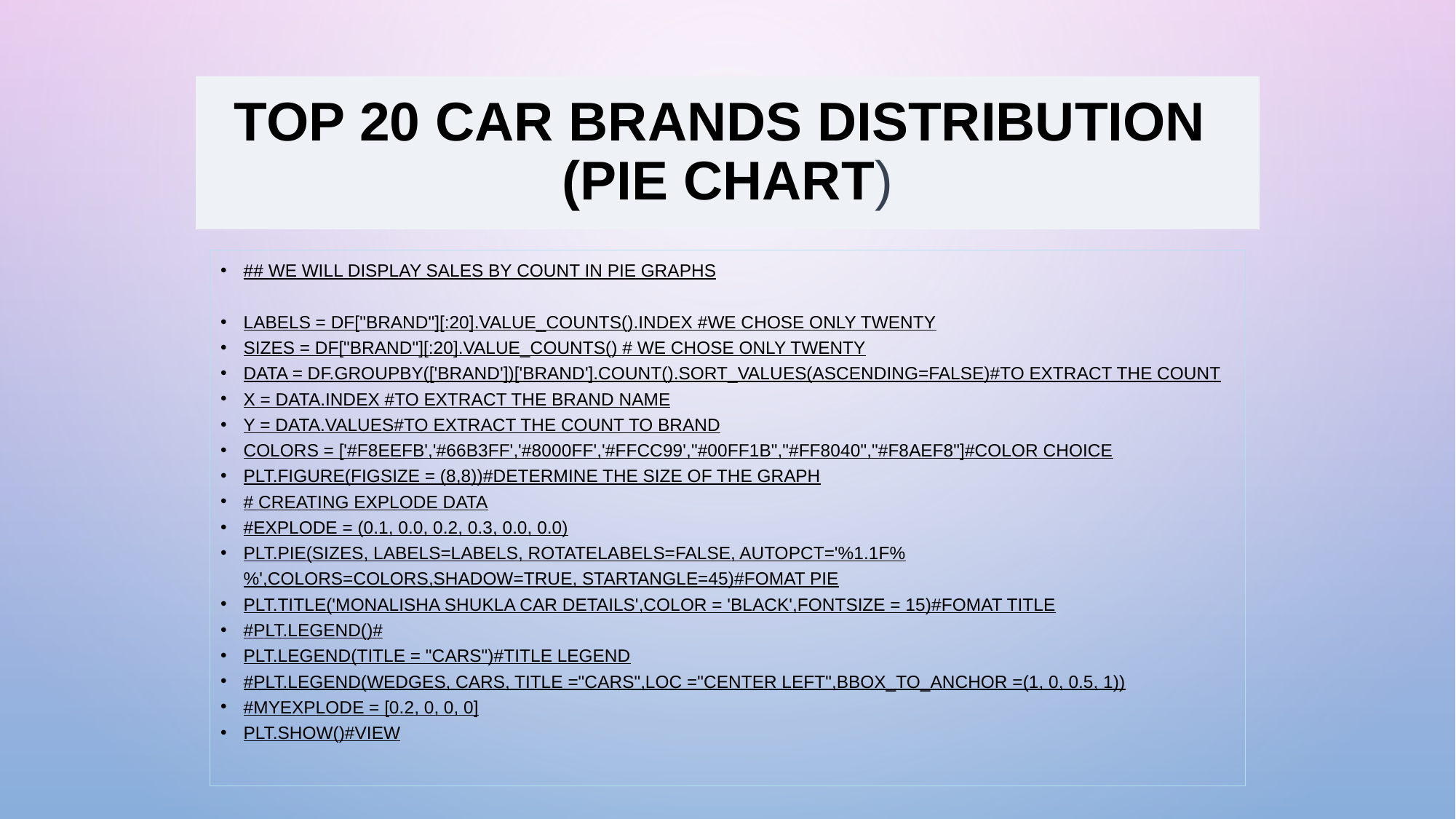

# TOP 20 CAR BRANDS DISTRIBUTION (PIE CHART)
## We will display sales by count in pie graphs

labels = df["brand"][:20].value_counts().index #We chose only twenty
sizes = df["brand"][:20].value_counts() # We chose only twenty
data = df.groupby(['brand'])['brand'].count().sort_values(ascending=False)#to extract the count
x = data.index #to extract the brand name
y = data.values#to extract the count to brand
colors = ['#F8EEFB','#66b3ff','#8000FF','#ffcc99',"#00FF1B","#FF8040","#F8AEF8"]#color choice
plt.figure(figsize = (8,8))#Determine the size of the graph
# Creating explode data
#explode = (0.1, 0.0, 0.2, 0.3, 0.0, 0.0)
plt.pie(sizes, labels=labels, rotatelabels=False, autopct='%1.1f%%',colors=colors,shadow=True, startangle=45)#Fomat pie
plt.title('Monalisha Shukla Car Details',color = 'black',fontsize = 15)#Fomat title
#plt.legend()#
plt.legend(title = "Cars")#title legend
#plt.legend(wedges, cars, title ="Cars",loc ="center left",bbox_to_anchor =(1, 0, 0.5, 1))
#myexplode = [0.2, 0, 0, 0]
plt.show()#view